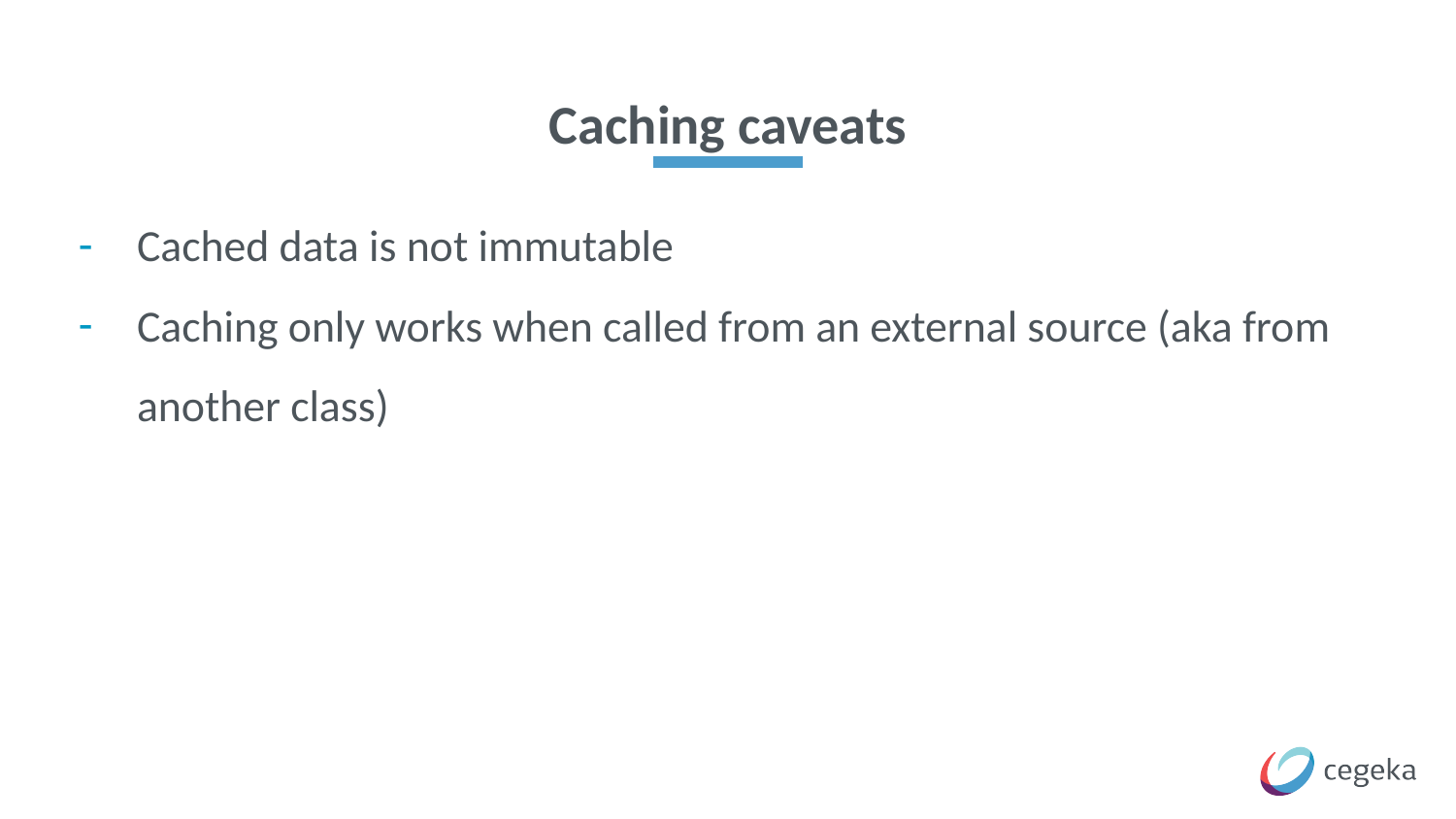

# Caching caveats
Cached data is not immutable
Caching only works when called from an external source (aka from another class)